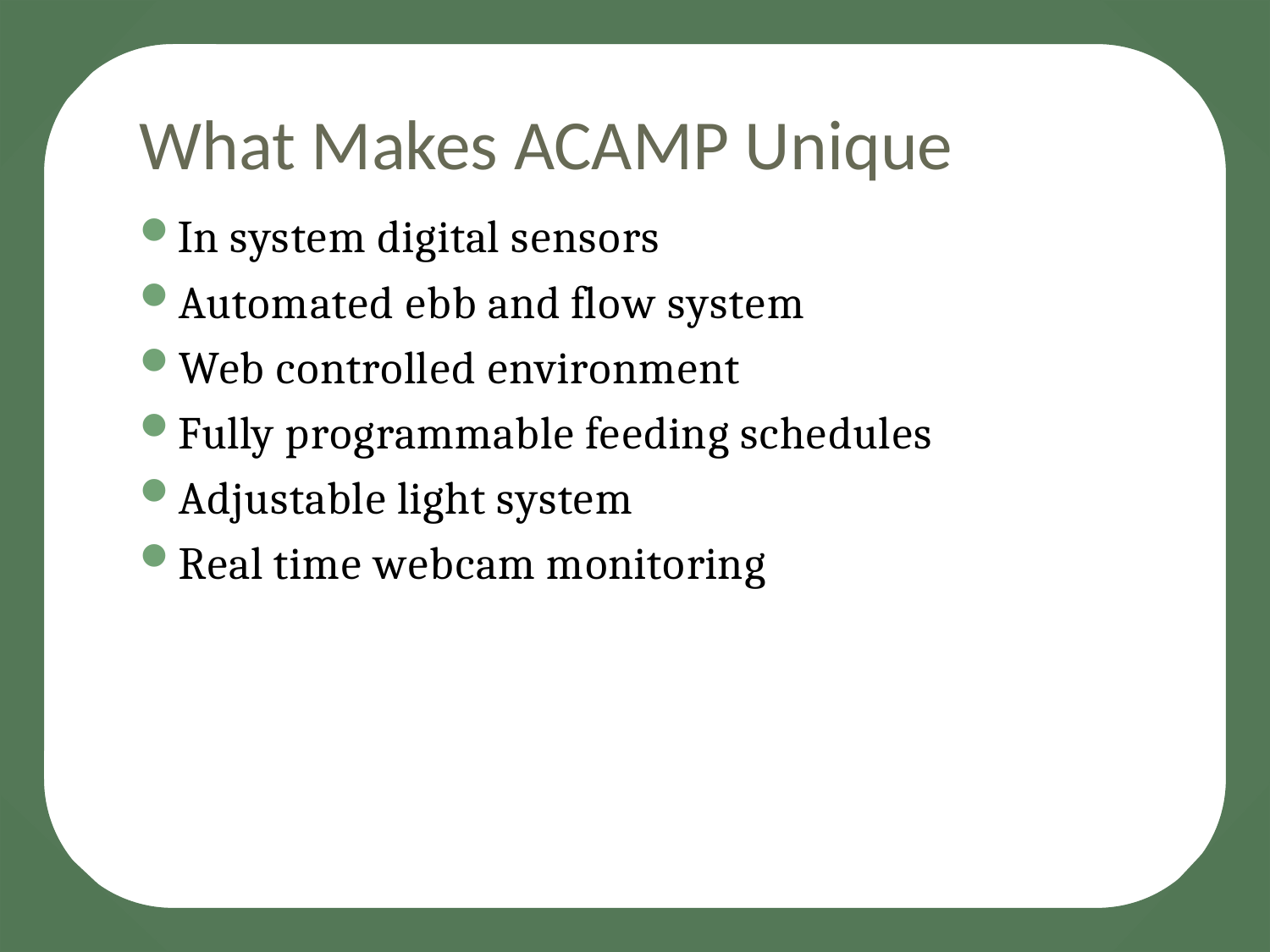

# What Makes ACAMP Unique
In system digital sensors
Automated ebb and flow system
Web controlled environment
Fully programmable feeding schedules
Adjustable light system
Real time webcam monitoring